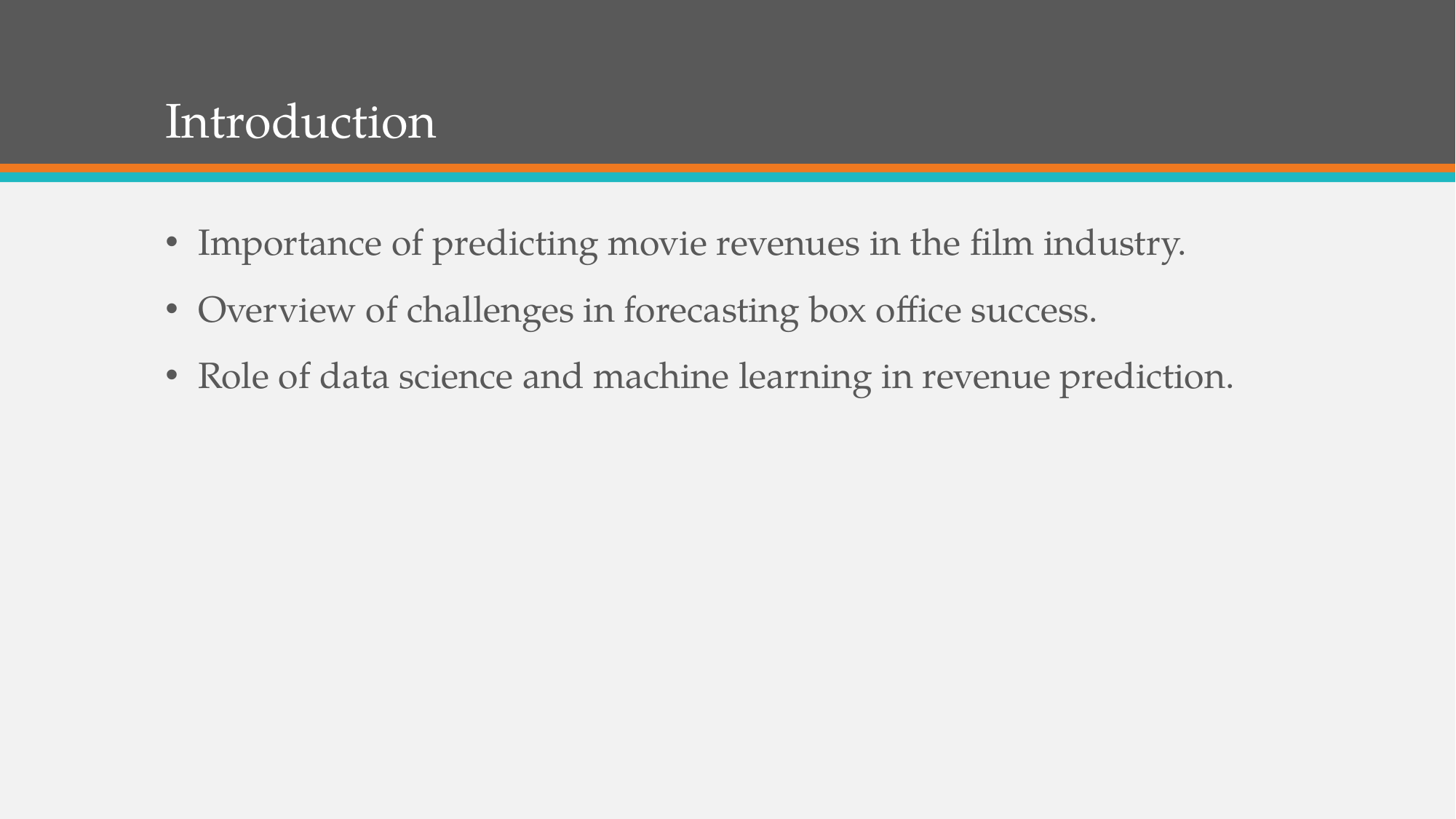

# Introduction
Importance of predicting movie revenues in the film industry.
Overview of challenges in forecasting box office success.
Role of data science and machine learning in revenue prediction.